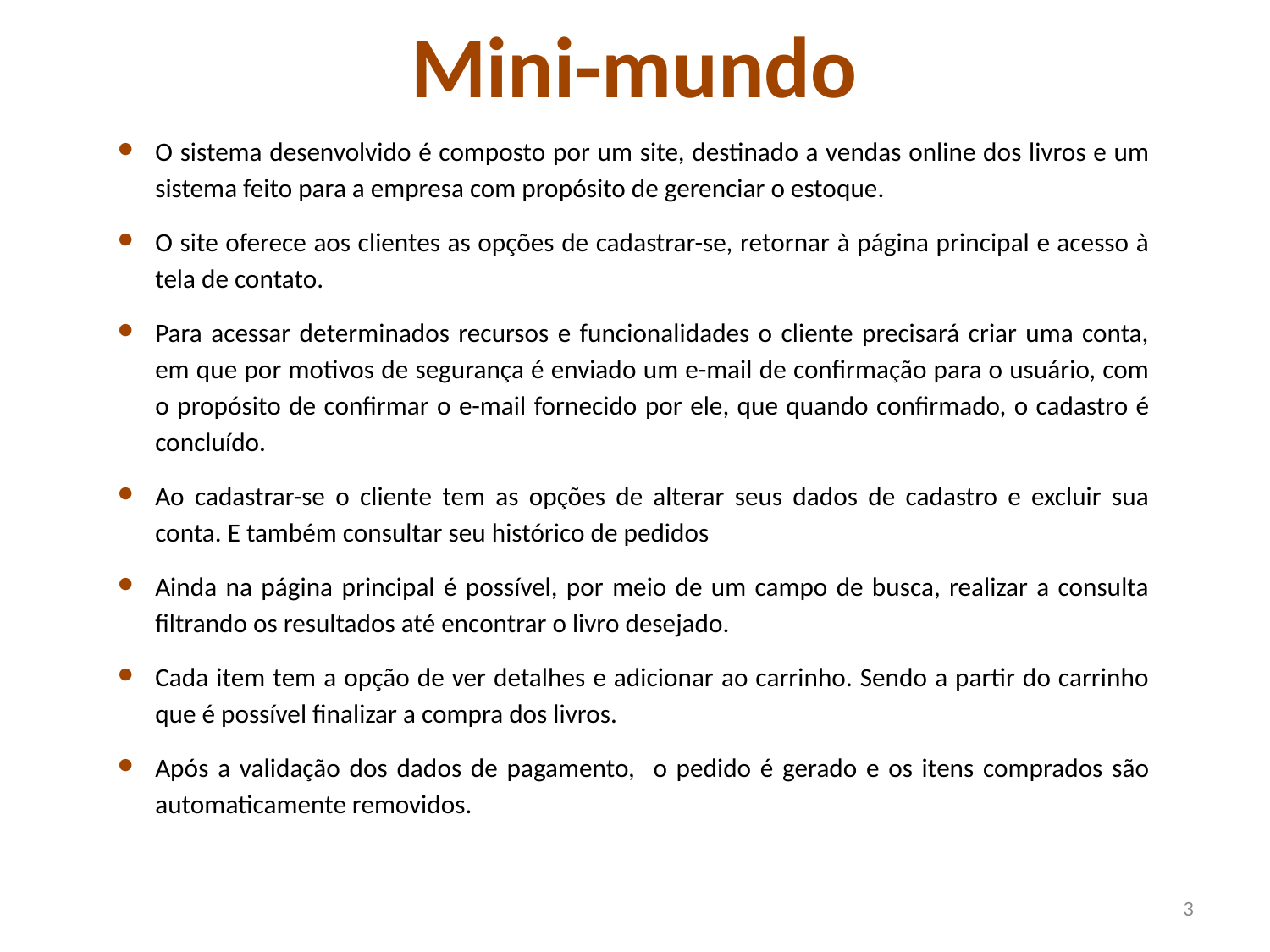

Mini-mundo
O sistema desenvolvido é composto por um site, destinado a vendas online dos livros e um sistema feito para a empresa com propósito de gerenciar o estoque.
O site oferece aos clientes as opções de cadastrar-se, retornar à página principal e acesso à tela de contato.
Para acessar determinados recursos e funcionalidades o cliente precisará criar uma conta, em que por motivos de segurança é enviado um e-mail de confirmação para o usuário, com o propósito de confirmar o e-mail fornecido por ele, que quando confirmado, o cadastro é concluído.
Ao cadastrar-se o cliente tem as opções de alterar seus dados de cadastro e excluir sua conta. E também consultar seu histórico de pedidos
Ainda na página principal é possível, por meio de um campo de busca, realizar a consulta filtrando os resultados até encontrar o livro desejado.
Cada item tem a opção de ver detalhes e adicionar ao carrinho. Sendo a partir do carrinho que é possível finalizar a compra dos livros.
Após a validação dos dados de pagamento,  o pedido é gerado e os itens comprados são automaticamente removidos.
3